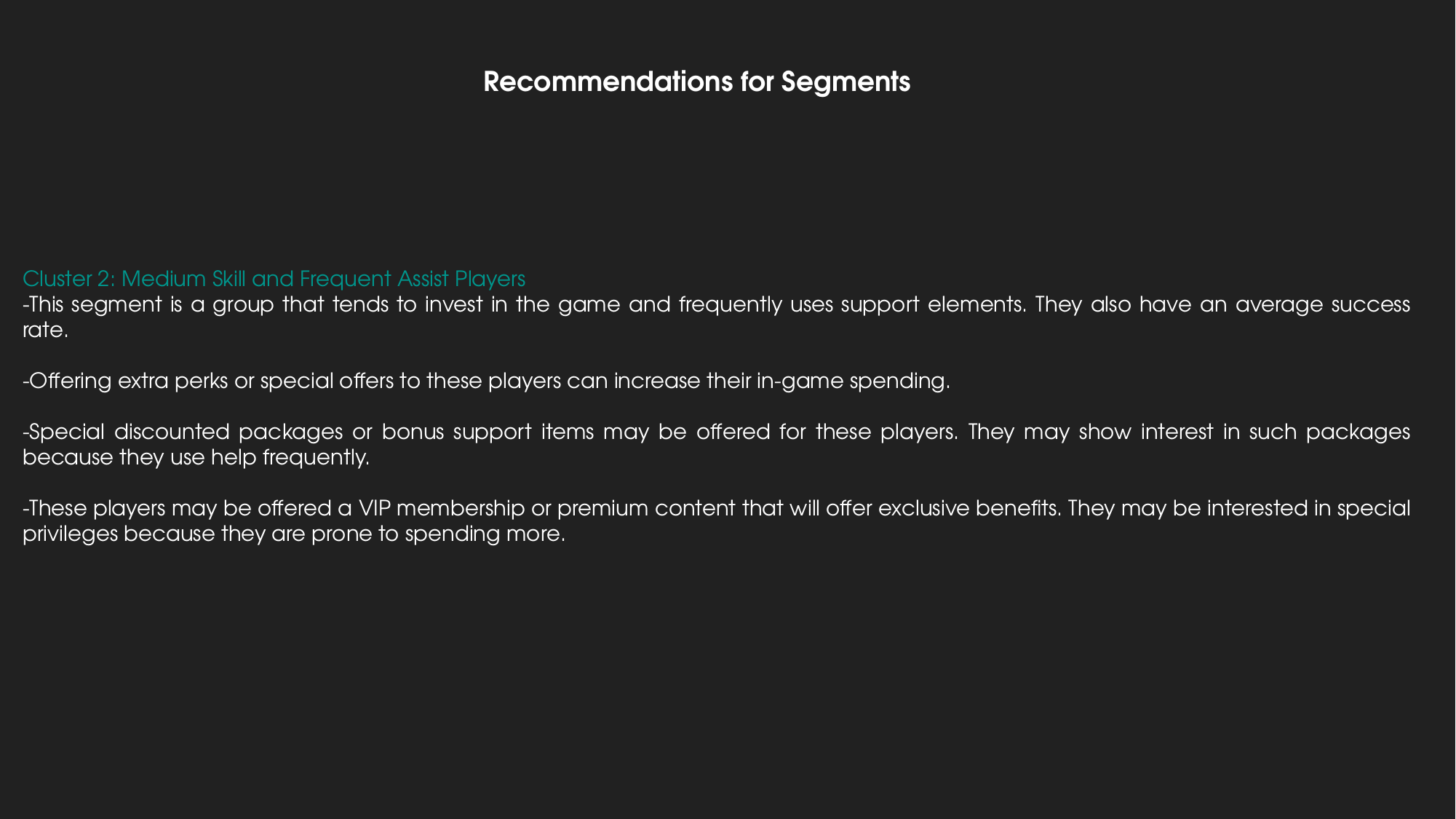

Recommendations for Segments
Cluster 2: Medium Skill and Frequent Assist Players
-This segment is a group that tends to invest in the game and frequently uses support elements. They also have an average success rate.

-Offering extra perks or special offers to these players can increase their in-game spending.

-Special discounted packages or bonus support items may be offered for these players. They may show interest in such packages because they use help frequently.

-These players may be offered a VIP membership or premium content that will offer exclusive benefits. They may be interested in special privileges because they are prone to spending more.